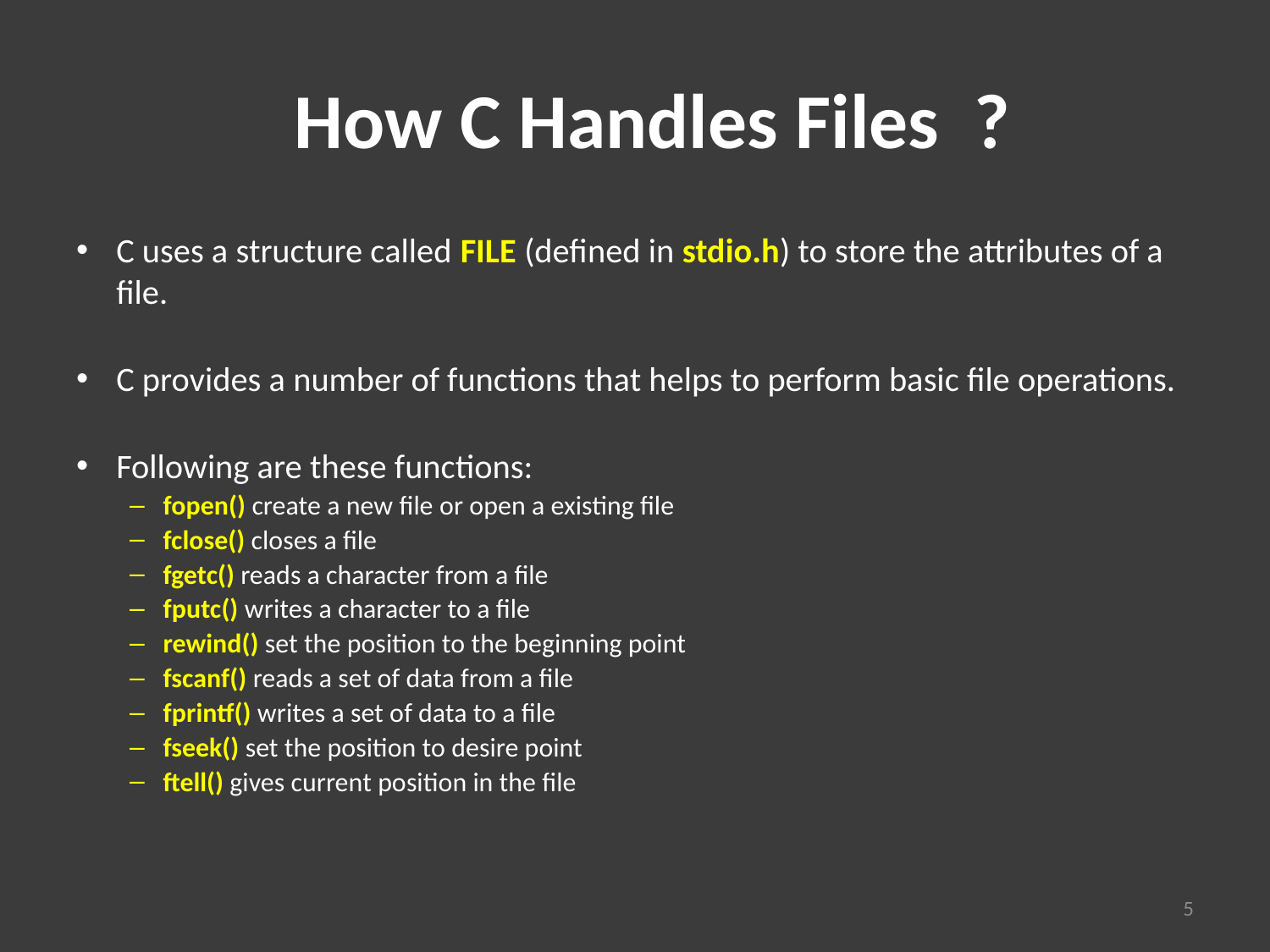

# How C Handles Files  ?
C uses a structure called FILE (defined in stdio.h) to store the attributes of a file.

C provides a number of functions that helps to perform basic file operations.

Following are these functions:
fopen() create a new file or open a existing file
fclose() closes a file
fgetc() reads a character from a file
fputc() writes a character to a file
rewind() set the position to the beginning point
fscanf() reads a set of data from a file
fprintf() writes a set of data to a file
fseek() set the position to desire point
ftell() gives current position in the file

5